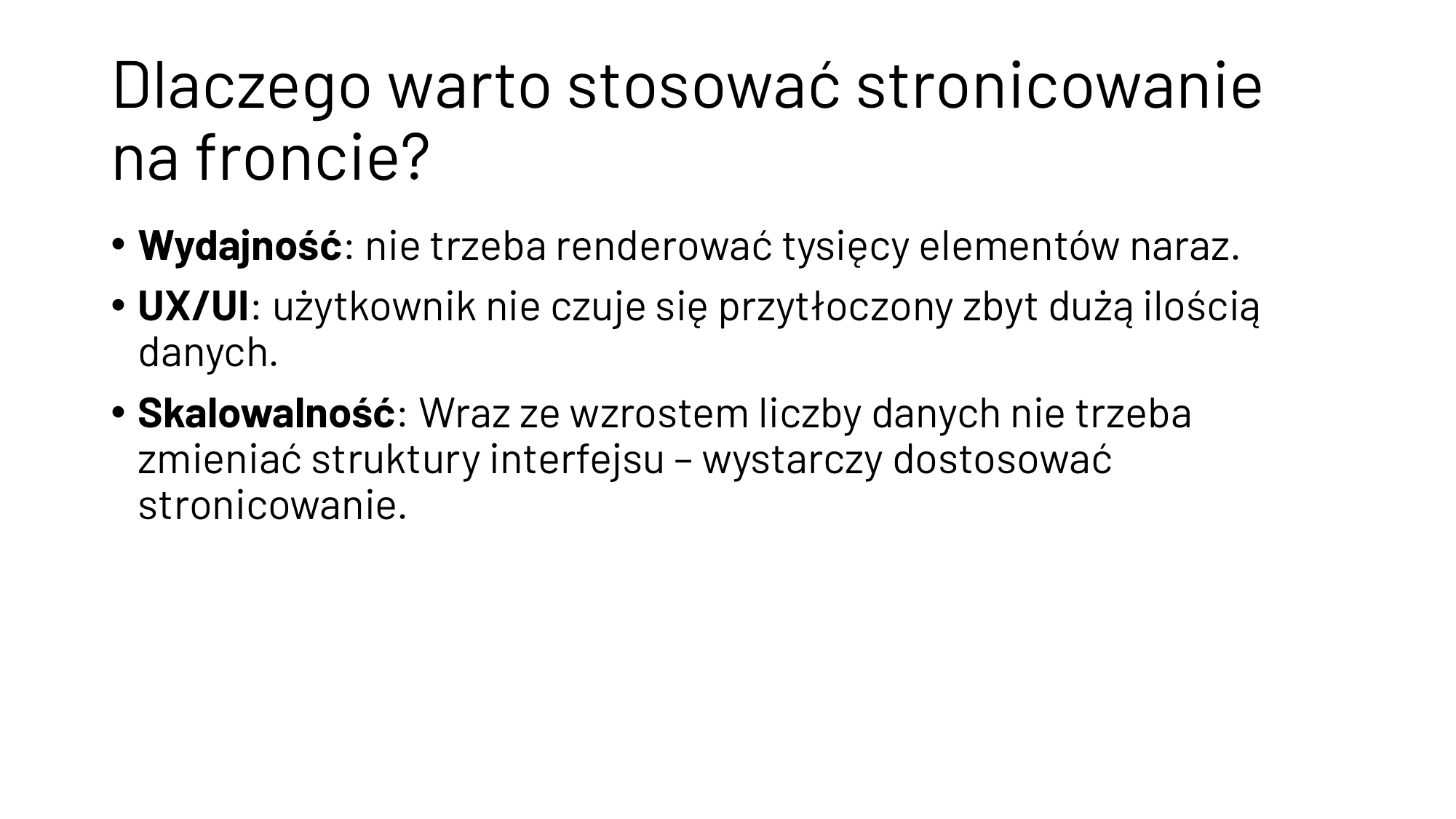

# Dlaczego warto stosować stronicowanie na froncie?
Wydajność: nie trzeba renderować tysięcy elementów naraz.
UX/UI: użytkownik nie czuje się przytłoczony zbyt dużą ilością danych.
Skalowalność: Wraz ze wzrostem liczby danych nie trzeba zmieniać struktury interfejsu – wystarczy dostosować stronicowanie.